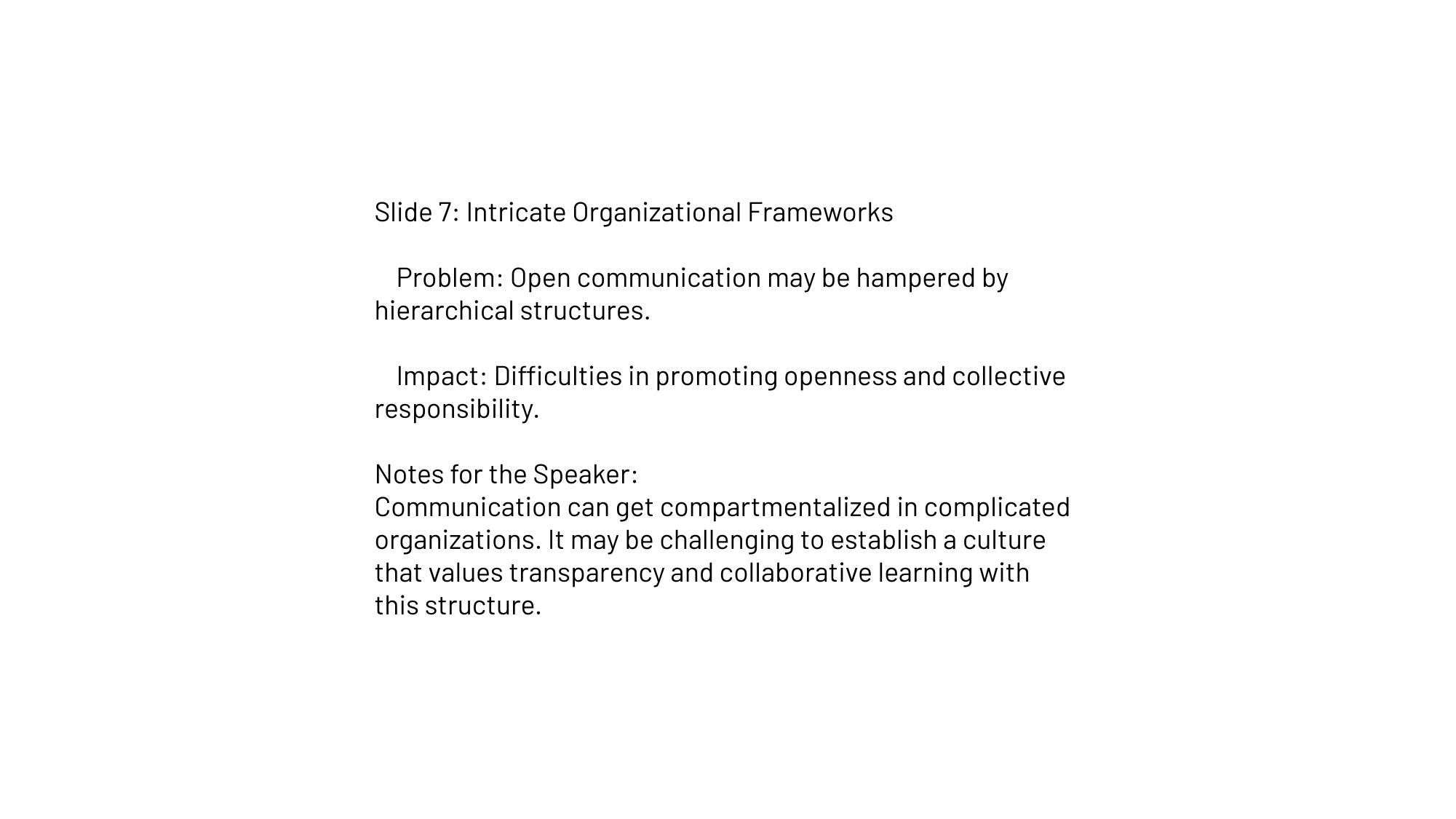

Slide 7: Intricate Organizational Frameworks

    Problem: Open communication may be hampered by hierarchical structures.

    Impact: Difficulties in promoting openness and collective responsibility.

Notes for the Speaker:
Communication can get compartmentalized in complicated organizations. It may be challenging to establish a culture that values transparency and collaborative learning with this structure.